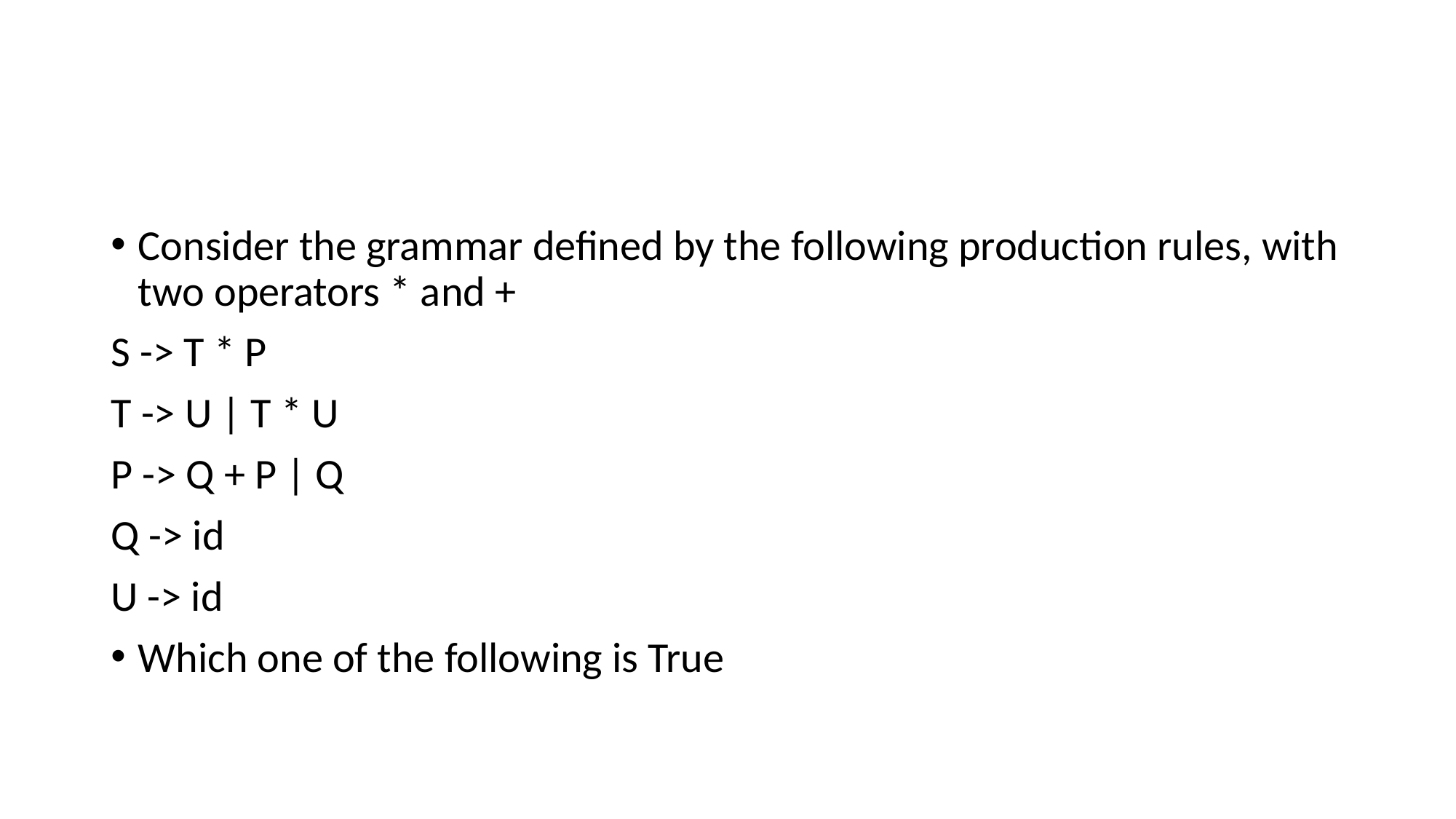

#
Consider the grammar defined by the following production rules, with two operators * and +
S -> T * P
T -> U | T * U
P -> Q + P | Q
Q -> id
U -> id
Which one of the following is True